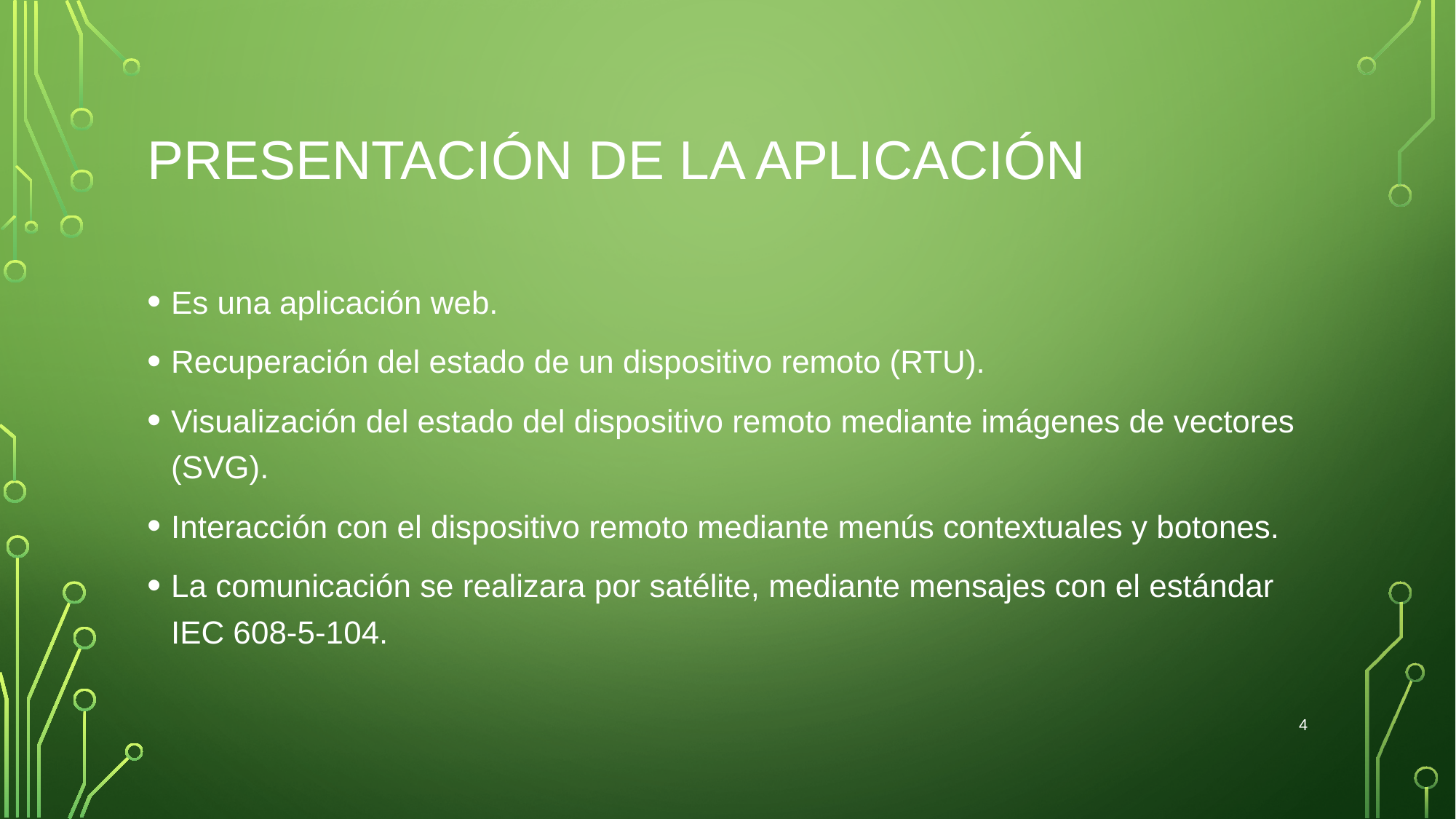

# Presentación de la aplicación
Es una aplicación web.
Recuperación del estado de un dispositivo remoto (RTU).
Visualización del estado del dispositivo remoto mediante imágenes de vectores (SVG).
Interacción con el dispositivo remoto mediante menús contextuales y botones.
La comunicación se realizara por satélite, mediante mensajes con el estándar IEC 608-5-104.
4